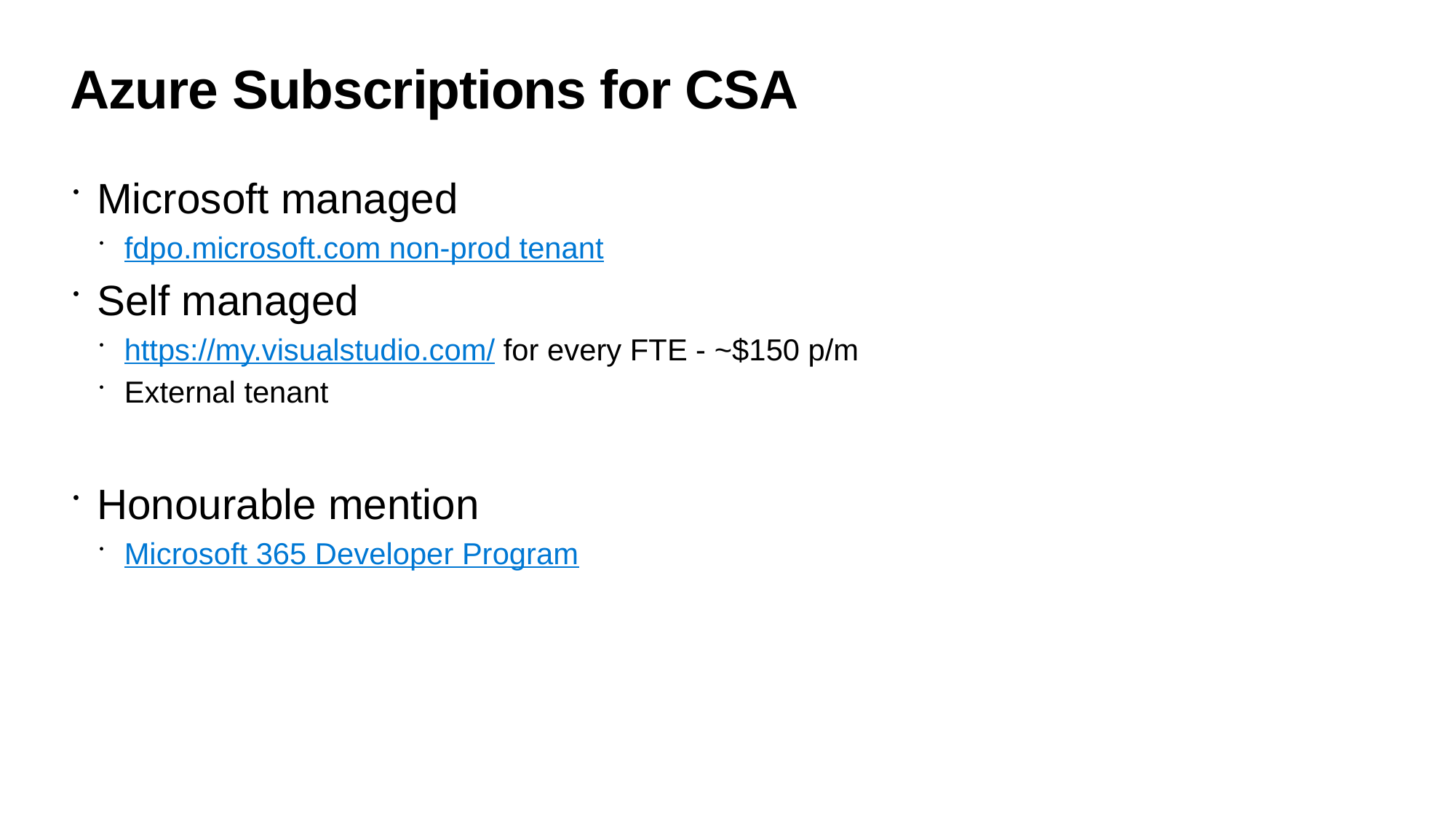

# Azure Subscriptions for CSA
Microsoft managed
fdpo.microsoft.com non-prod tenant
Self managed
https://my.visualstudio.com/ for every FTE - ~$150 p/m
External tenant

Honourable mention
Microsoft 365 Developer Program